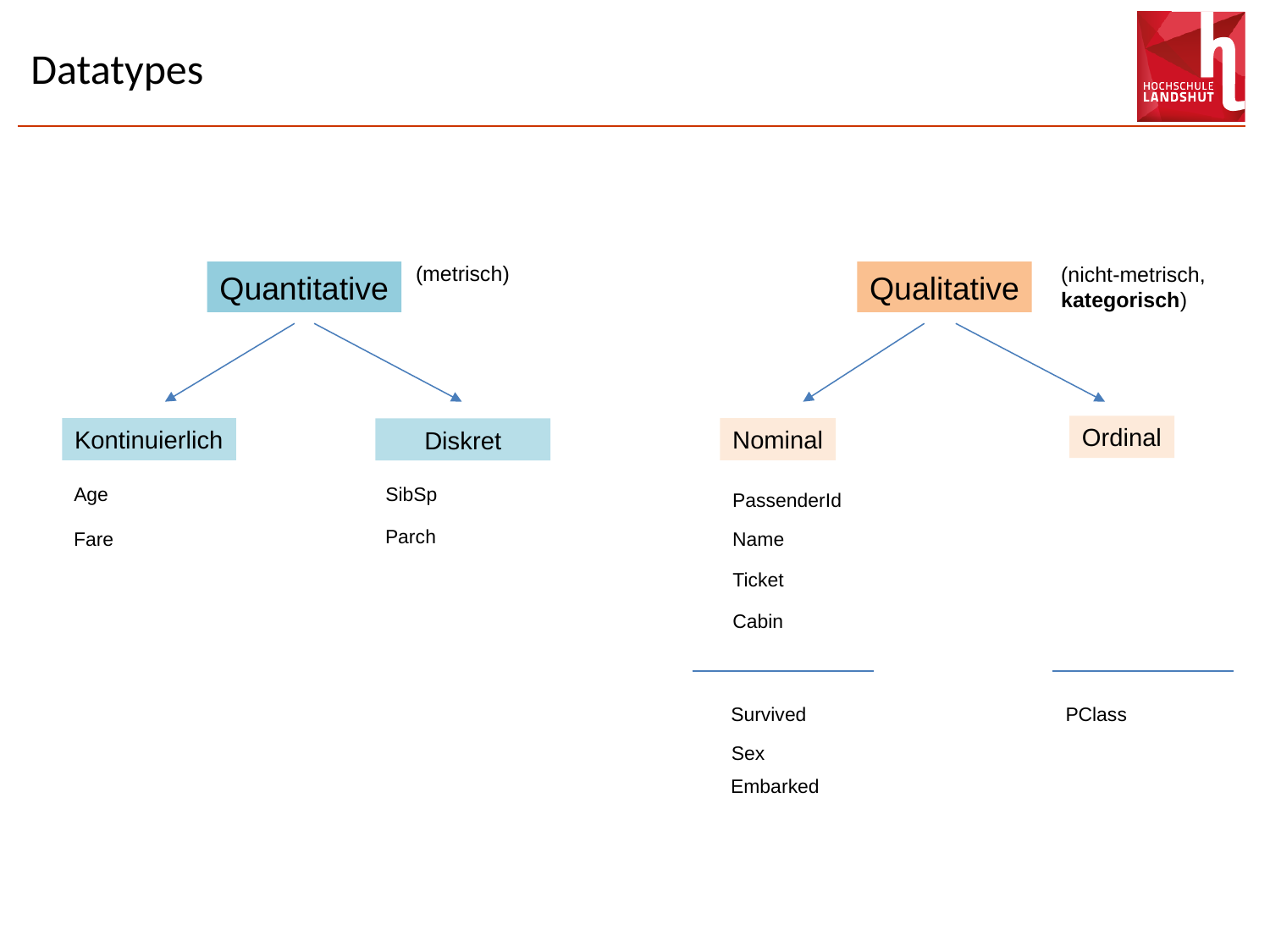

# Datatypes
(metrisch)
(nicht-metrisch,
kategorisch)
Quantitative
Qualitative
Ordinal
Kontinuierlich
Nominal
Diskret
Age
SibSp
PassenderId
Parch
Fare
Name
Ticket
Cabin
Survived
PClass
Sex
Embarked